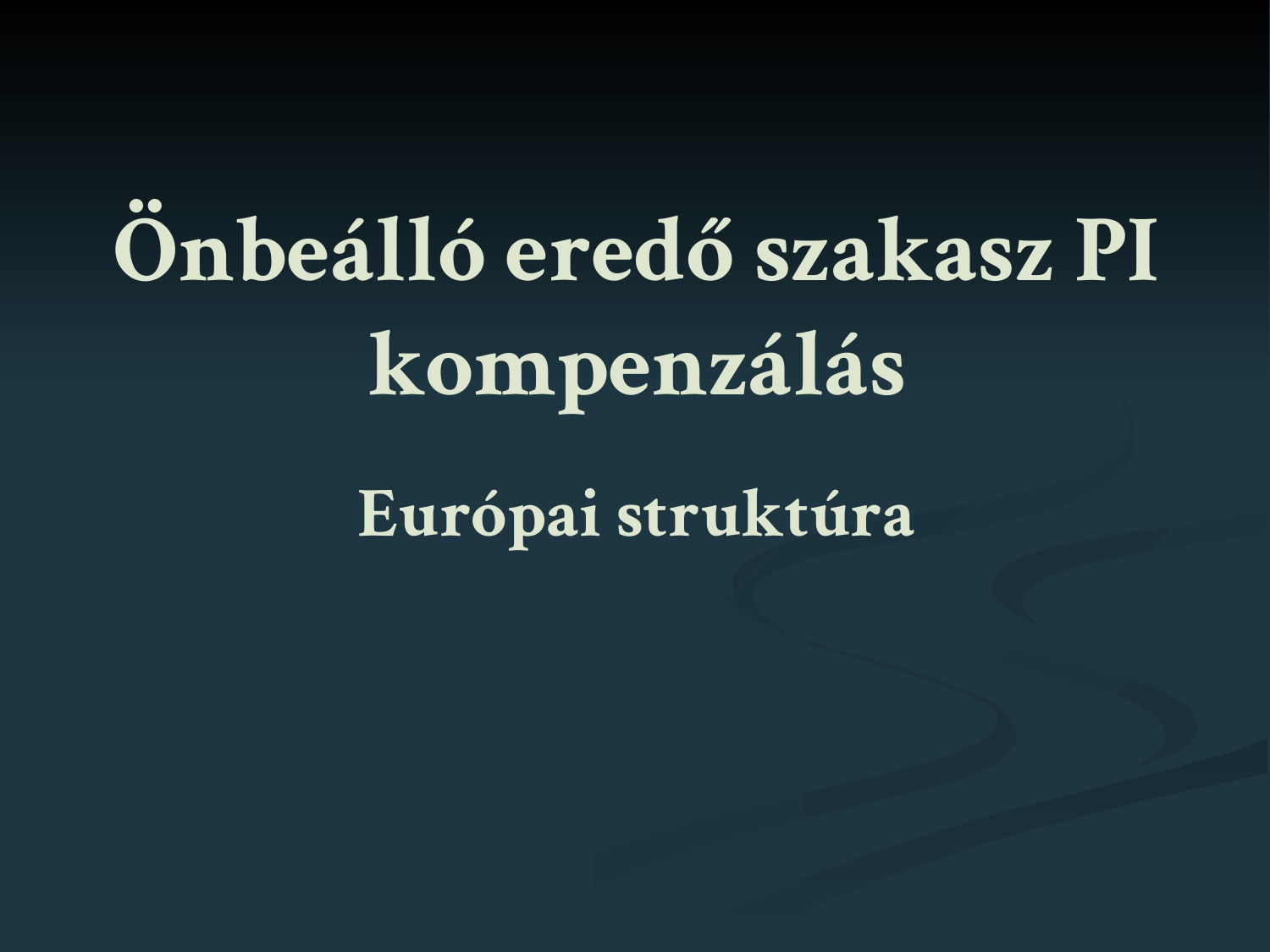

# Önbeálló eredő szakasz PI kompenzálás
Európai struktúra